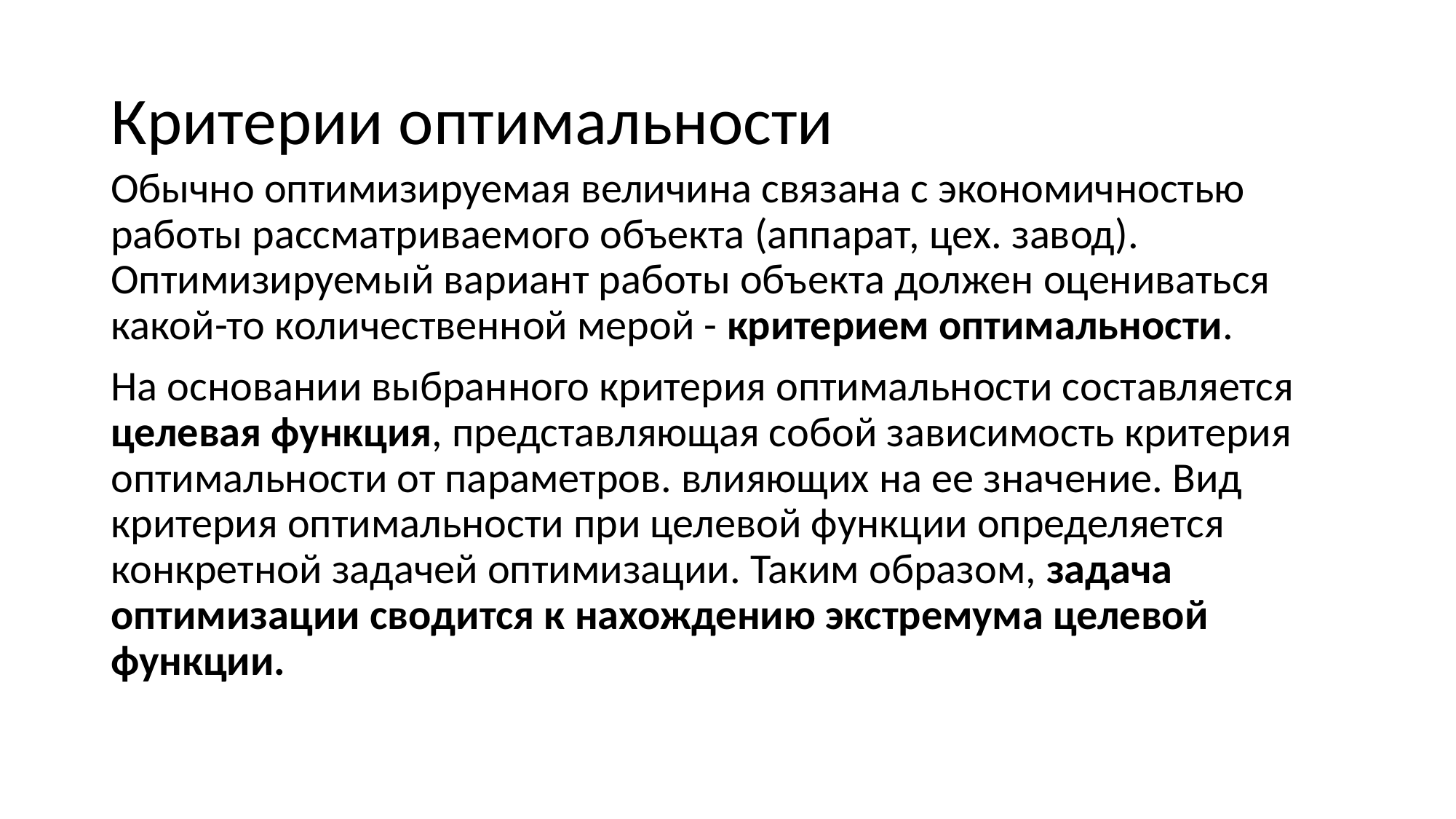

# Критерии оптимальности
Обычно оптимизируемая величина связана с экономичностью работы рассматриваемого объекта (аппарат, цех. завод). Оптимизируемый вариант работы объекта должен оцениваться какой-то количественной мерой - критерием оптимальности.
На основании выбранного критерия оптимальности составляется целевая функция, представляющая собой зависимость критерия оптимальности от параметров. влияющих на ее значение. Вид критерия оптимальности при целевой функции определяется конкретной задачей оптимизации. Таким образом, задача оптимизации сводится к нахождению экстремума целевой функции.